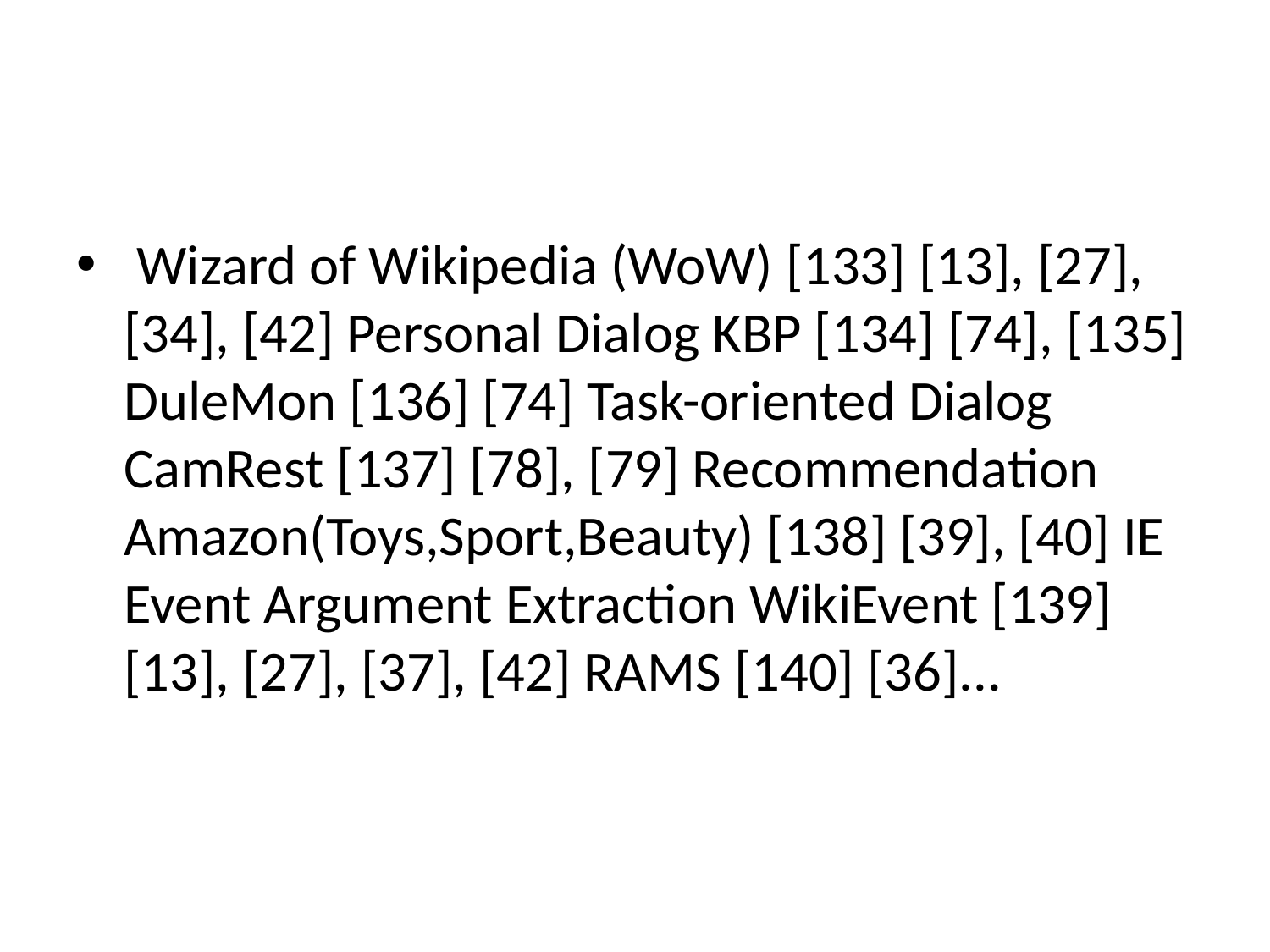

#
 Wizard of Wikipedia (WoW) [133] [13], [27], [34], [42] Personal Dialog KBP [134] [74], [135] DuleMon [136] [74] Task-oriented Dialog CamRest [137] [78], [79] Recommendation Amazon(Toys,Sport,Beauty) [138] [39], [40] IE Event Argument Extraction WikiEvent [139] [13], [27], [37], [42] RAMS [140] [36]...